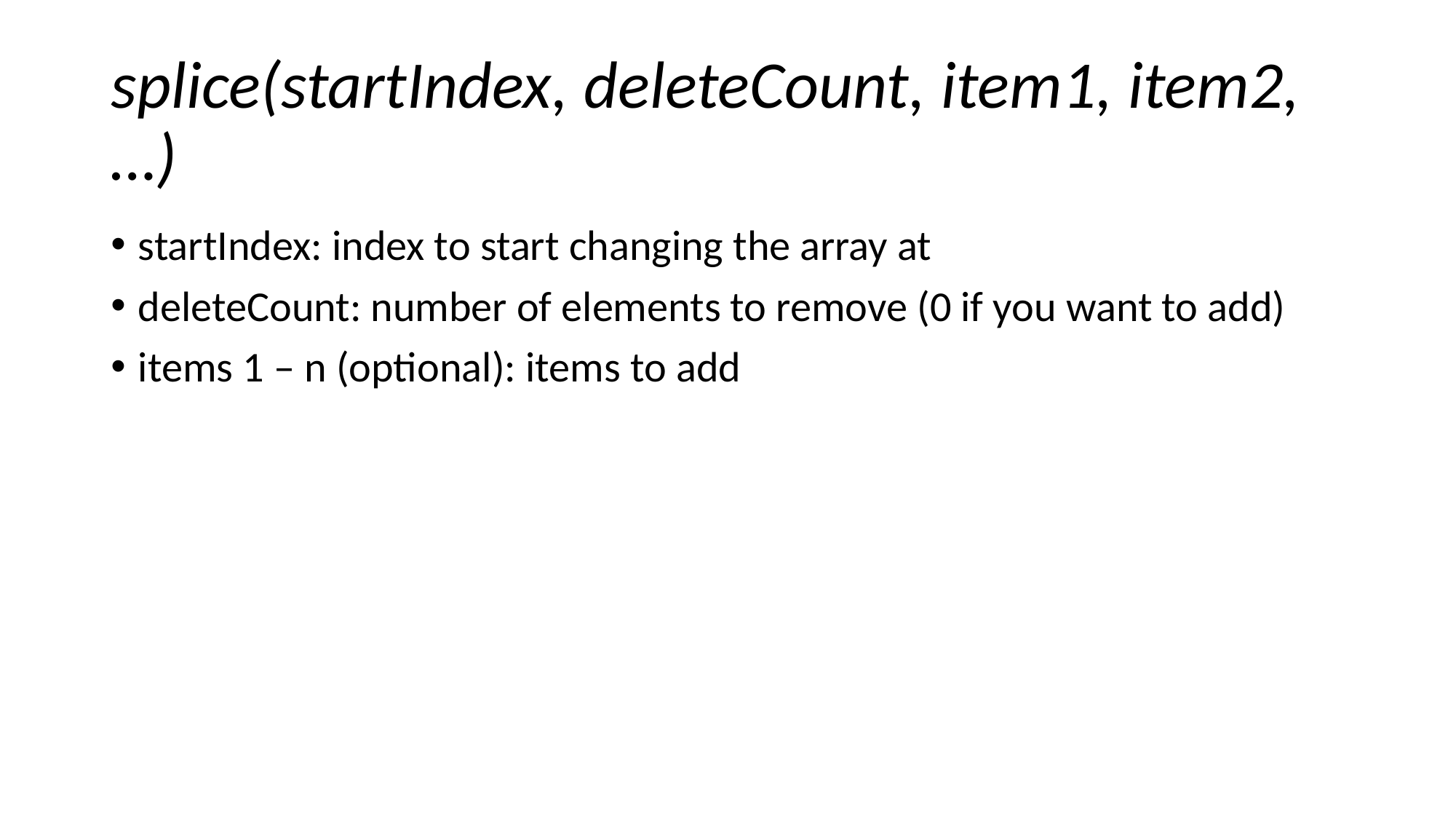

# splice(startIndex, deleteCount, item1, item2, …)
startIndex: index to start changing the array at
deleteCount: number of elements to remove (0 if you want to add)
items 1 – n (optional): items to add